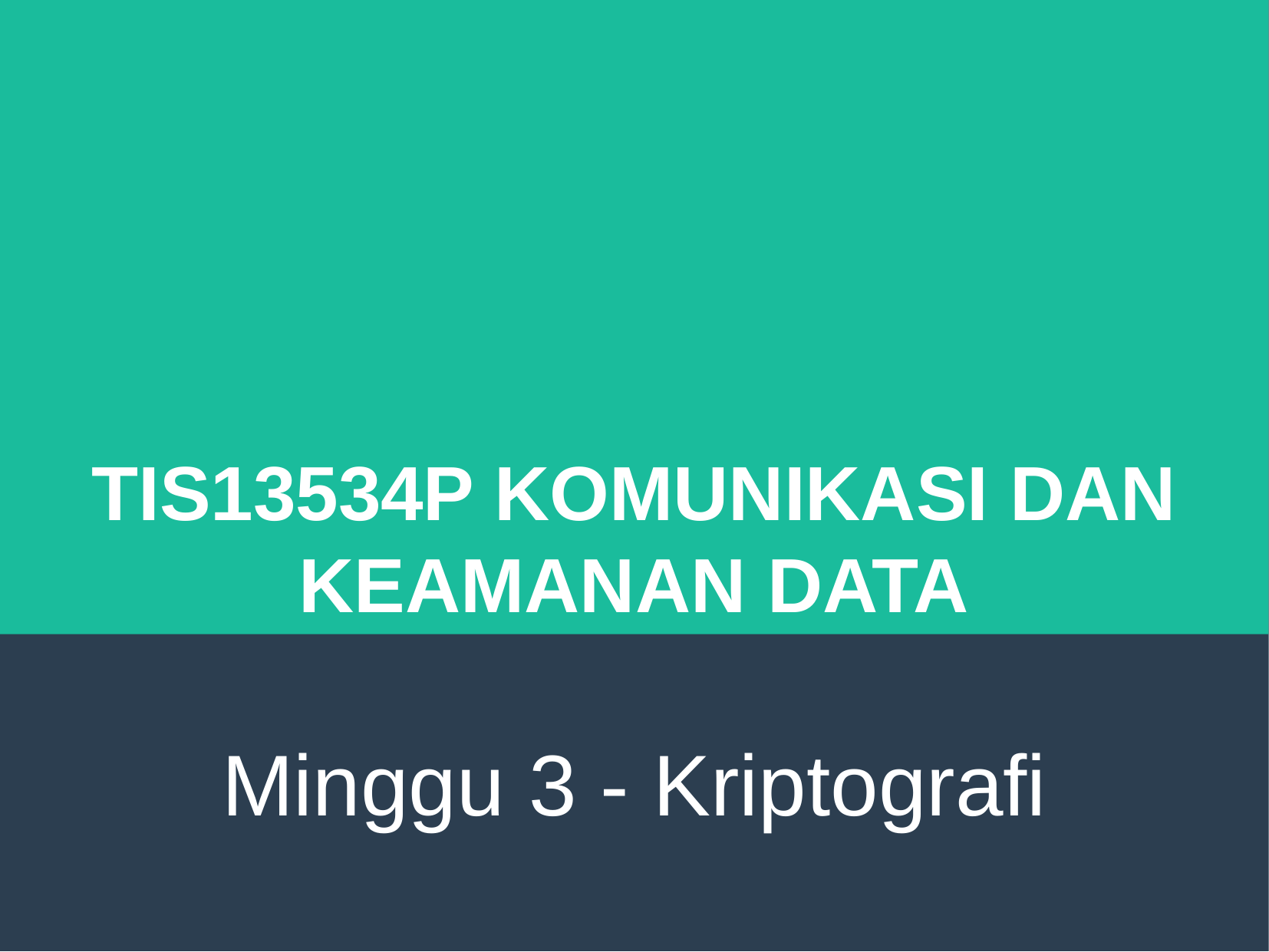

TIS13534P KOMUNIKASI DAN KEAMANAN DATA
Minggu 3 - Kriptografi